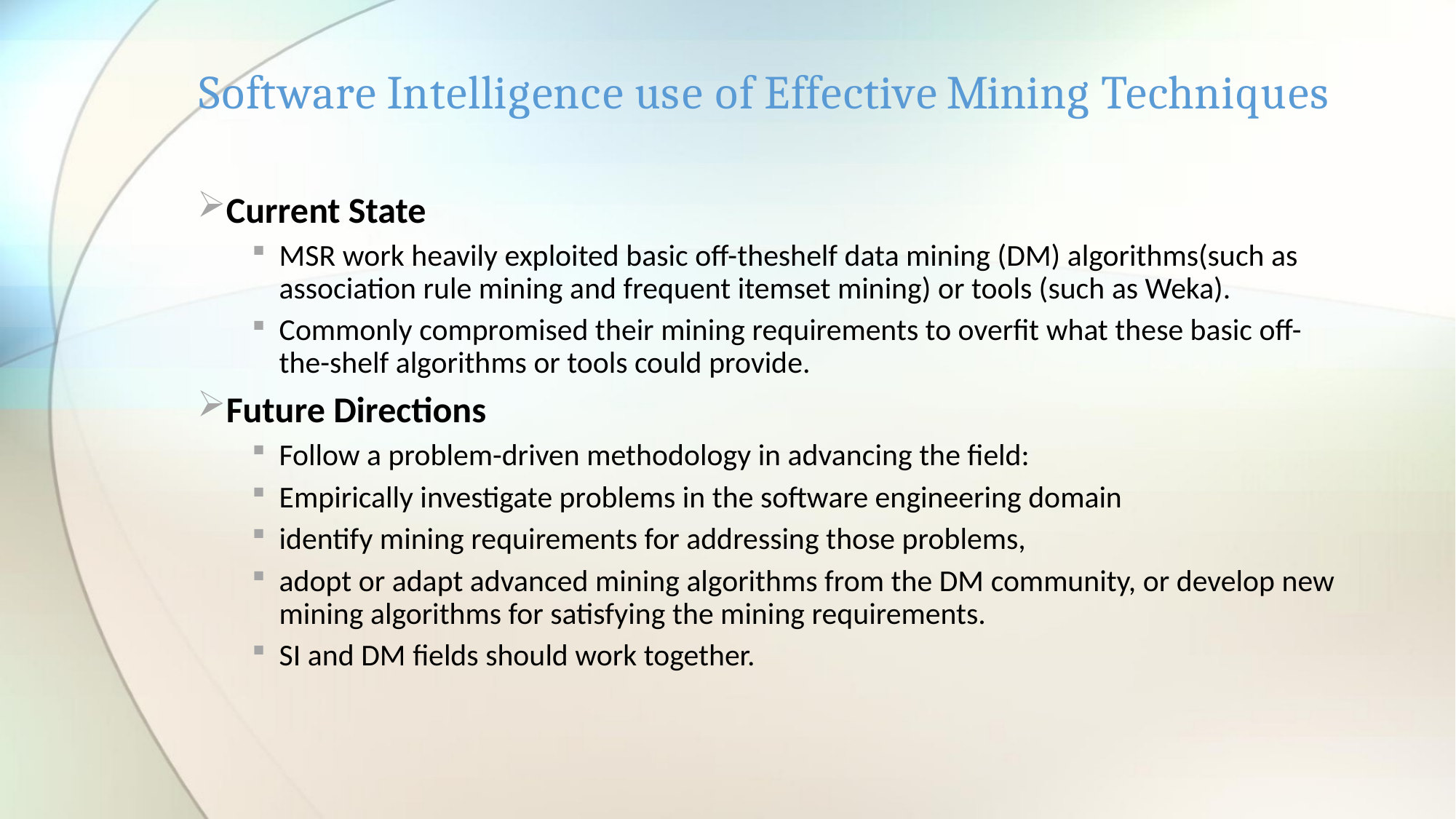

# Software Intelligence use of Effective Mining Techniques
Current State
MSR work heavily exploited basic off-theshelf data mining (DM) algorithms(such as association rule mining and frequent itemset mining) or tools (such as Weka).
Commonly compromised their mining requirements to overfit what these basic off-the-shelf algorithms or tools could provide.
Future Directions
Follow a problem-driven methodology in advancing the field:
Empirically investigate problems in the software engineering domain
identify mining requirements for addressing those problems,
adopt or adapt advanced mining algorithms from the DM community, or develop new mining algorithms for satisfying the mining requirements.
SI and DM fields should work together.